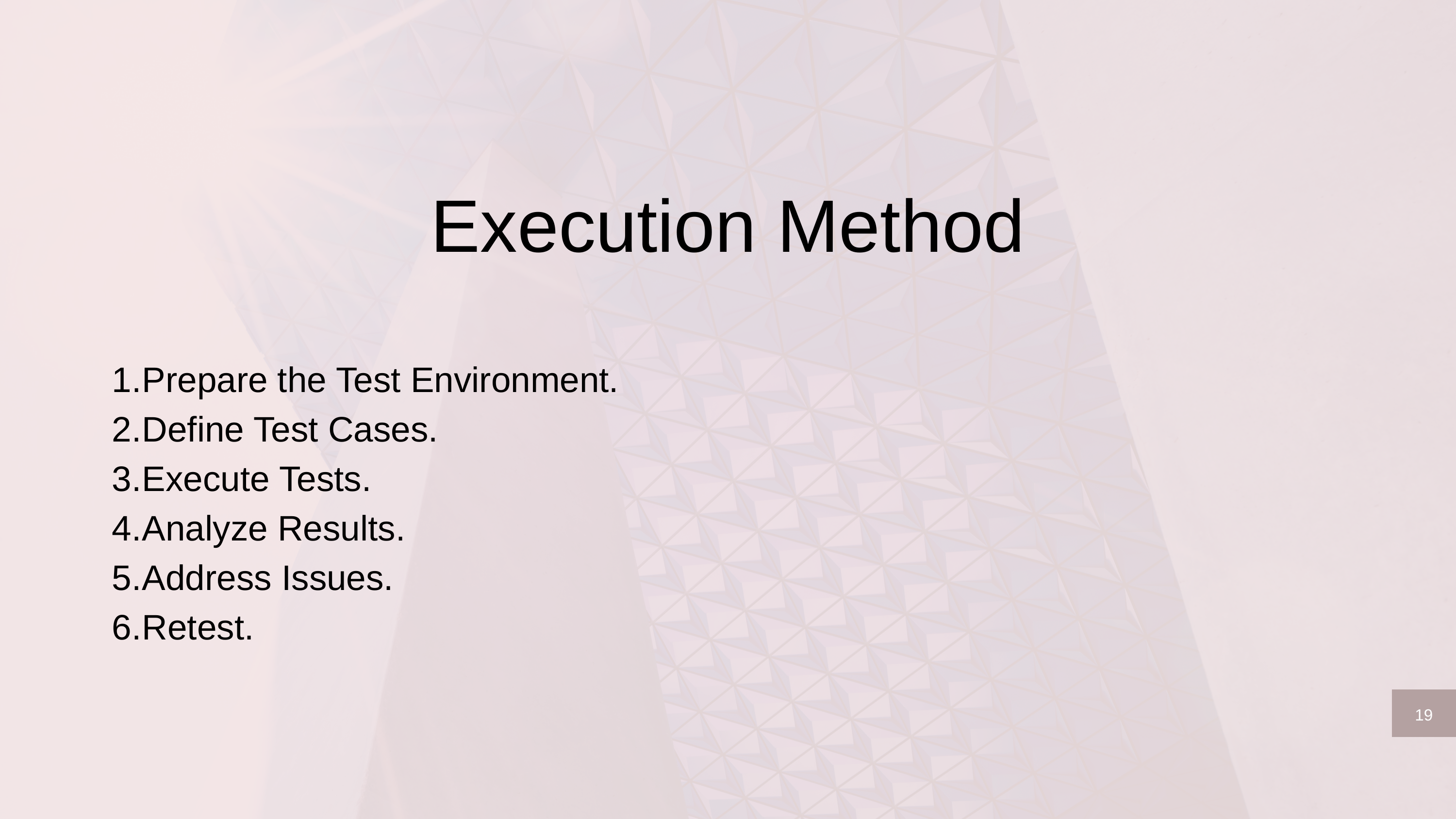

Execution Method
Prepare the Test Environment.
Define Test Cases.
Execute Tests.
Analyze Results.
Address Issues.
Retest.

19